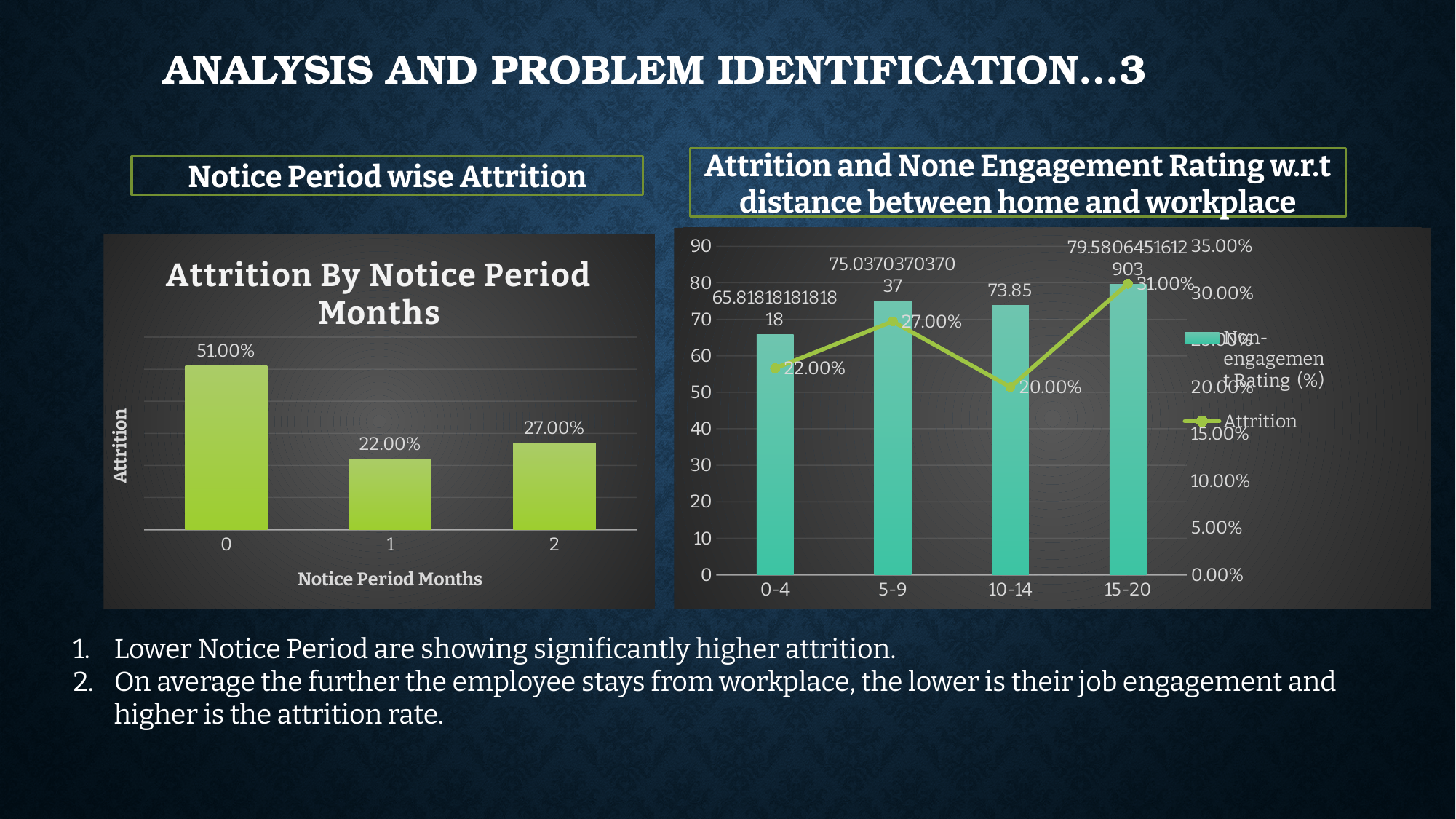

# Analysis and Problem Identification…3
Attrition and None Engagement Rating w.r.t distance between home and workplace
Notice Period wise Attrition

### Chart

| Category | Non-engagement Rating  (%) | Attrition |
|---|---|---|
| 0-4 | 65.81818181818181 | 0.22 |
| 5-9 | 75.03703703703704 | 0.27 |
| 10-14 | 73.85 | 0.2 |
| 15-20 | 79.58064516129032 | 0.31 |

### Chart: Attrition By Notice Period Months

| Category | Total |
|---|---|
| 0 | 0.51 |
| 1 | 0.22 |
| 2 | 0.27 |
Lower Notice Period are showing significantly higher attrition.
On average the further the employee stays from workplace, the lower is their job engagement and higher is the attrition rate.